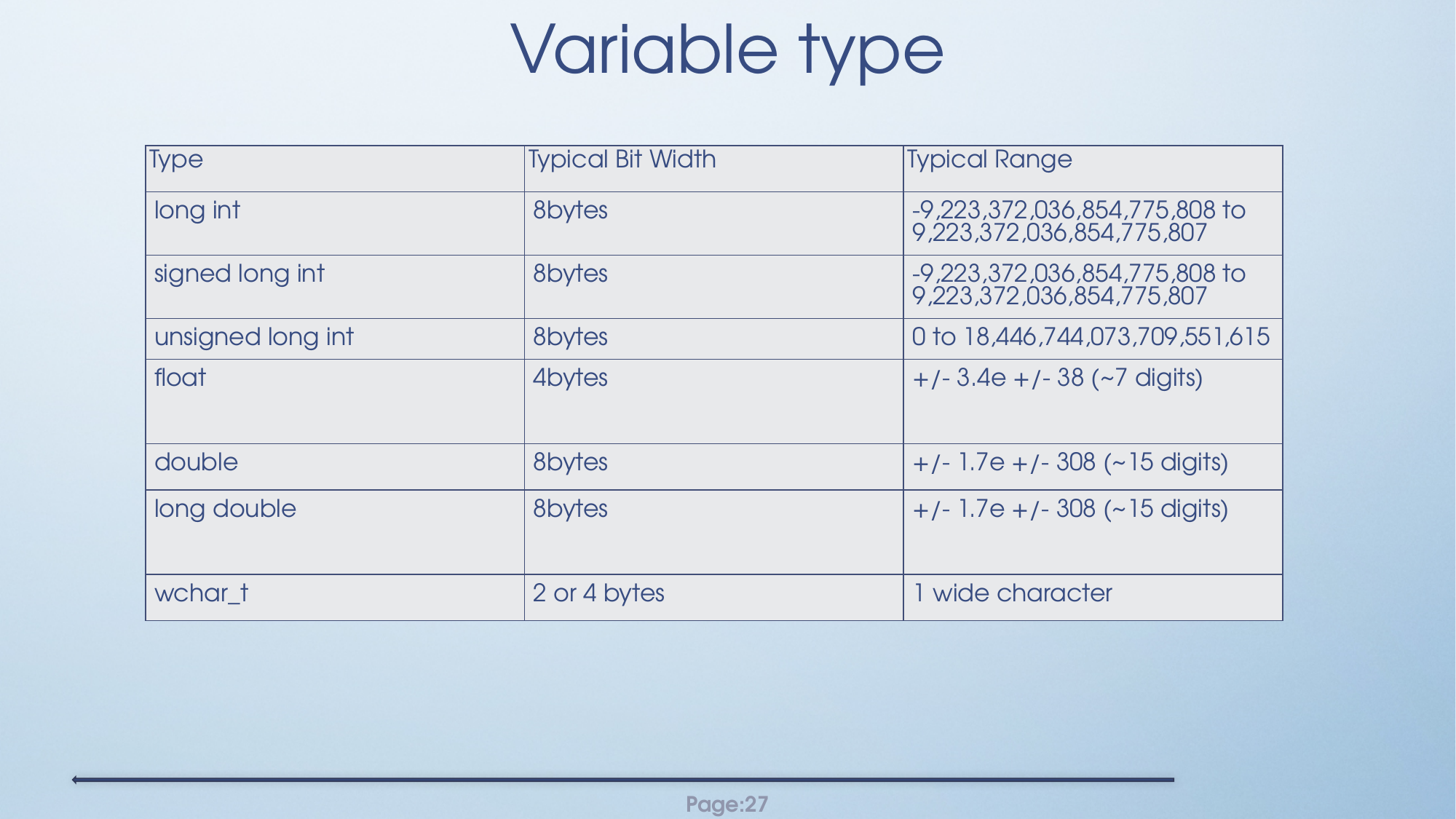

# Variable type
| Type | Typical Bit Width | Typical Range |
| --- | --- | --- |
| long int | 8bytes | -9,223,372,036,854,775,808 to 9,223,372,036,854,775,807 |
| signed long int | 8bytes | -9,223,372,036,854,775,808 to 9,223,372,036,854,775,807 |
| unsigned long int | 8bytes | 0 to 18,446,744,073,709,551,615 |
| float | 4bytes | +/- 3.4e +/- 38 (~7 digits) |
| double | 8bytes | +/- 1.7e +/- 308 (~15 digits) |
| long double | 8bytes | +/- 1.7e +/- 308 (~15 digits) |
| wchar\_t | 2 or 4 bytes | 1 wide character |